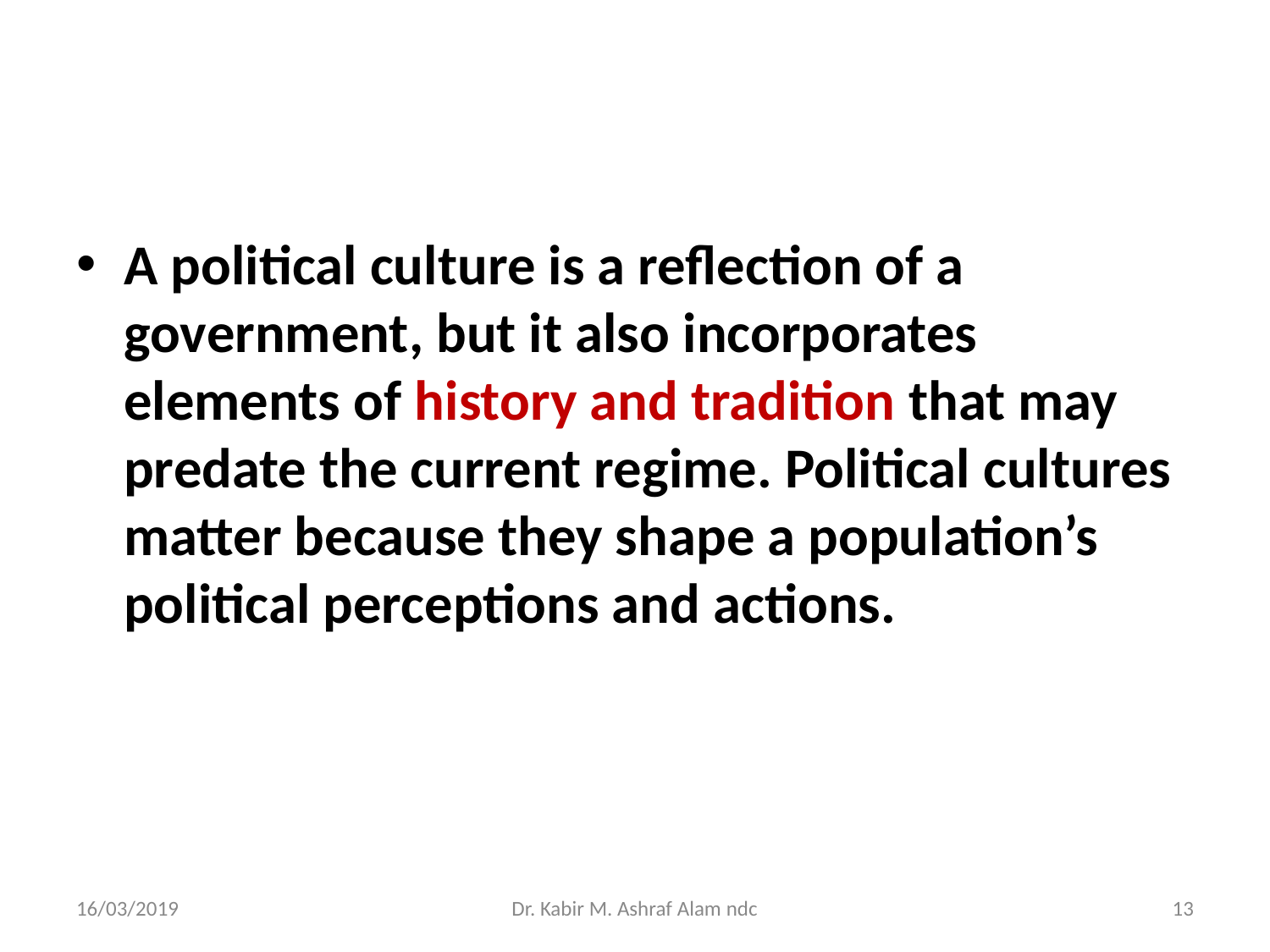

#
A political culture is a reflection of a government, but it also incorporates elements of history and tradition that may predate the current regime. Political cultures matter because they shape a population’s political perceptions and actions.
16/03/2019
Dr. Kabir M. Ashraf Alam ndc
13